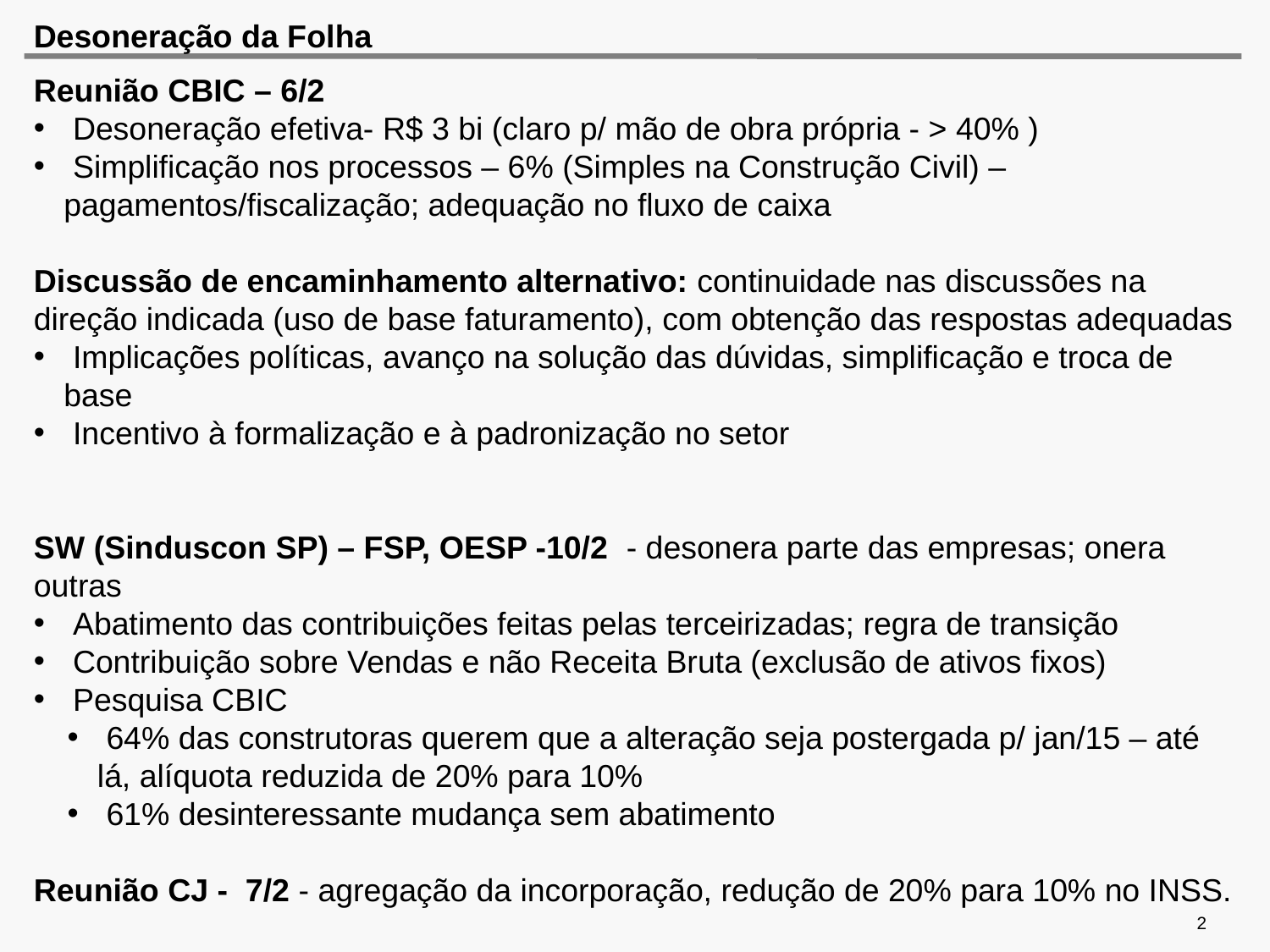

# Desoneração da Folha

Reunião CBIC – 6/2
 Desoneração efetiva- R$ 3 bi (claro p/ mão de obra própria - > 40% )
 Simplificação nos processos – 6% (Simples na Construção Civil) – pagamentos/fiscalização; adequação no fluxo de caixa

Discussão de encaminhamento alternativo: continuidade nas discussões na direção indicada (uso de base faturamento), com obtenção das respostas adequadas
 Implicações políticas, avanço na solução das dúvidas, simplificação e troca de base
 Incentivo à formalização e à padronização no setor

SW (Sinduscon SP) – FSP, OESP -10/2  - desonera parte das empresas; onera outras
 Abatimento das contribuições feitas pelas terceirizadas; regra de transição
 Contribuição sobre Vendas e não Receita Bruta (exclusão de ativos fixos)
 Pesquisa CBIC
 64% das construtoras querem que a alteração seja postergada p/ jan/15 – até lá, alíquota reduzida de 20% para 10%
 61% desinteressante mudança sem abatimento

Reunião CJ -  7/2 - agregação da incorporação, redução de 20% para 10% no INSS.

2